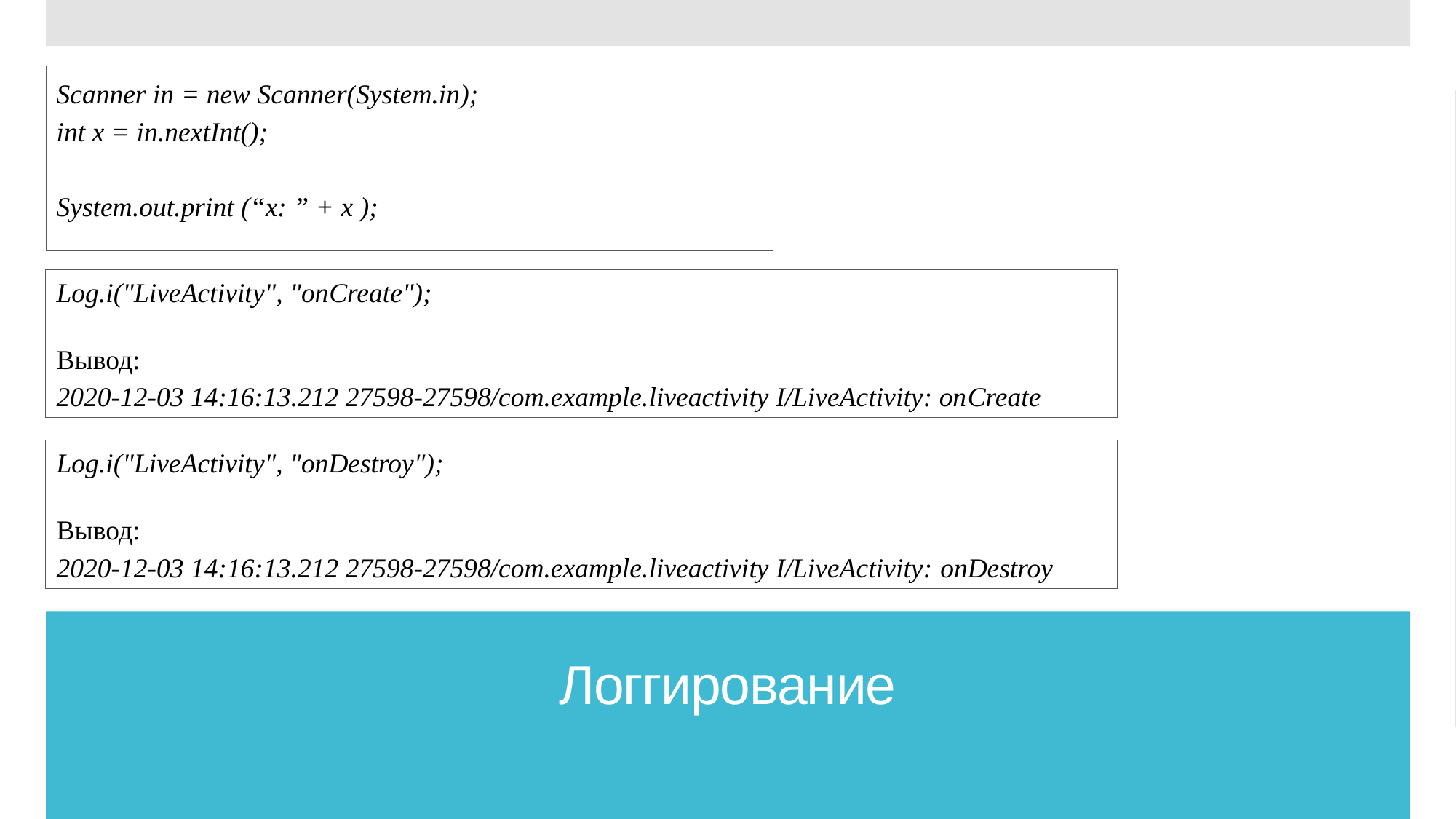

Scanner in = new Scanner(System.in);
int x = in.nextInt();

System.out.print (“x: ” + x );

Log.i("LiveActivity", "onCreate");

Вывод:
2020-12-03 14:16:13.212 27598-27598/com.example.liveactivity I/LiveActivity: onCreate
Log.i("LiveActivity", "onDestroy");

Вывод:
2020-12-03 14:16:13.212 27598-27598/com.example.liveactivity I/LiveActivity: onDestroy
# Логгирование